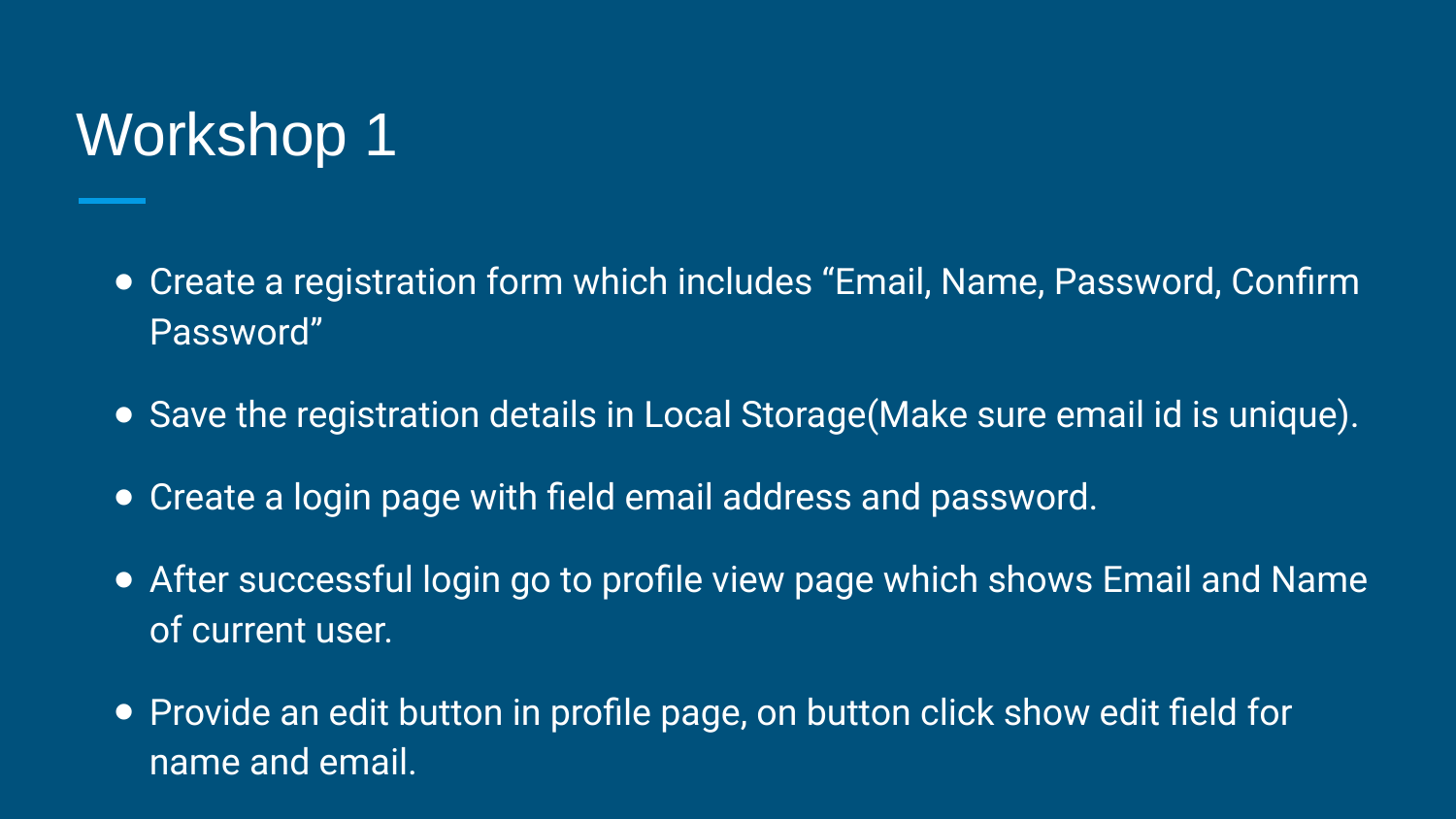

# Workshop 1
Create a registration form which includes “Email, Name, Password, Confirm Password”
Save the registration details in Local Storage(Make sure email id is unique).
Create a login page with field email address and password.
After successful login go to profile view page which shows Email and Name of current user.
Provide an edit button in profile page, on button click show edit field for name and email.
On Save Update the local storage with new value.